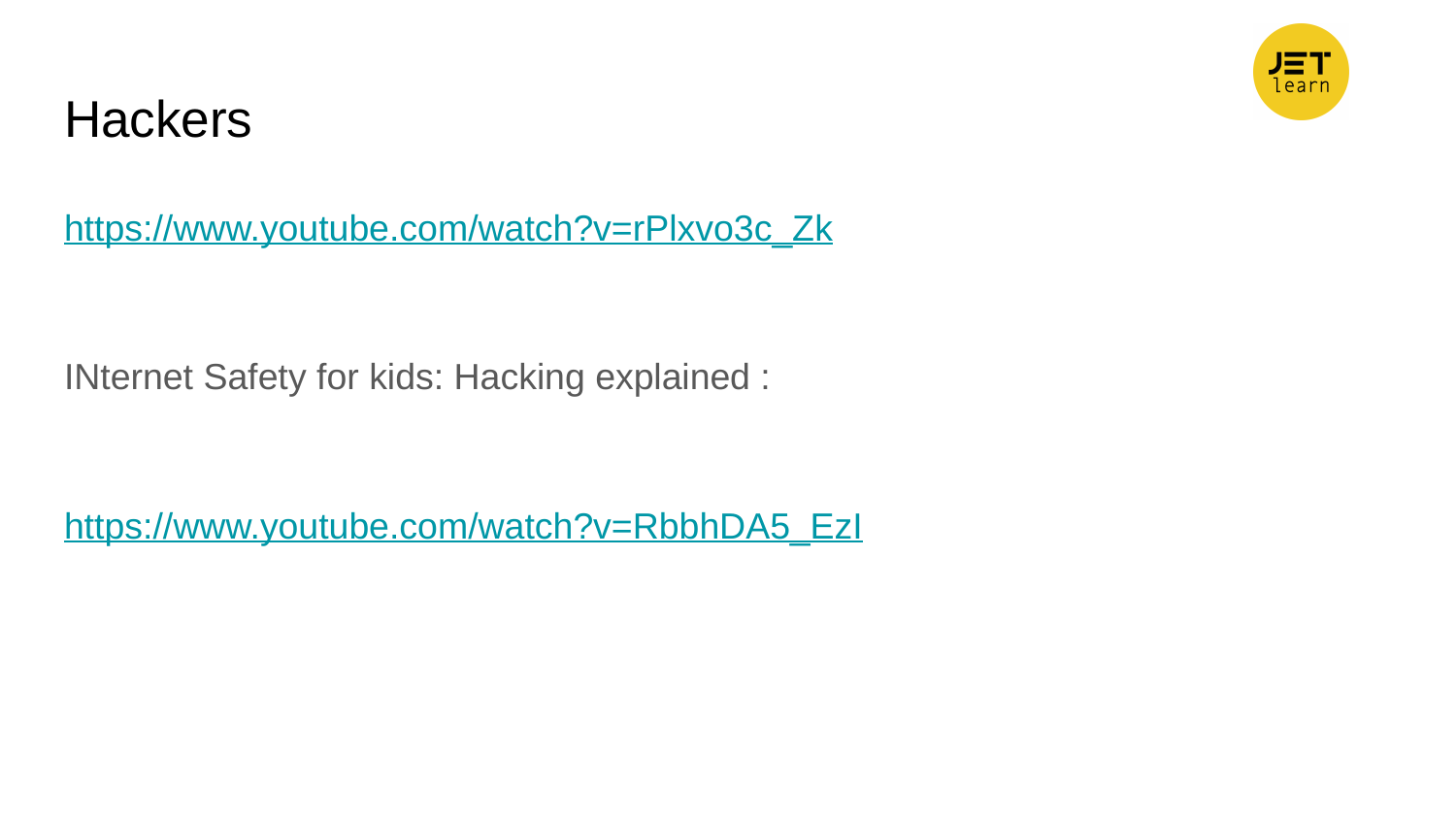

# Hackers
https://www.youtube.com/watch?v=rPlxvo3c_Zk

INternet Safety for kids: Hacking explained :

https://www.youtube.com/watch?v=RbbhDA5_EzI